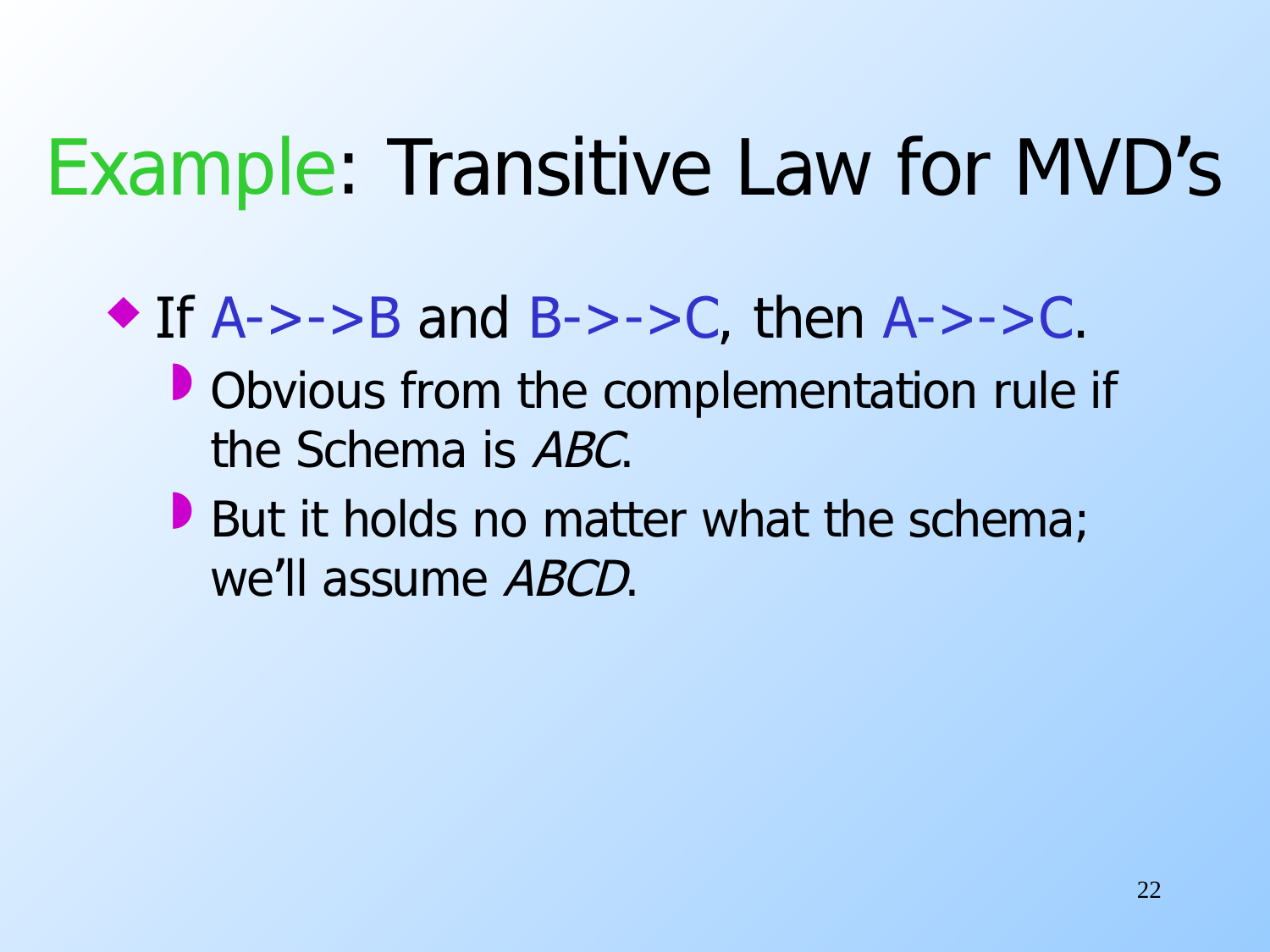

# Example: Transitive Law for MVD’s
If A->->B and B->->C, then A->->C.
Obvious from the complementation rule if the Schema is ABC.
But it holds no matter what the schema; we’ll assume ABCD.
22